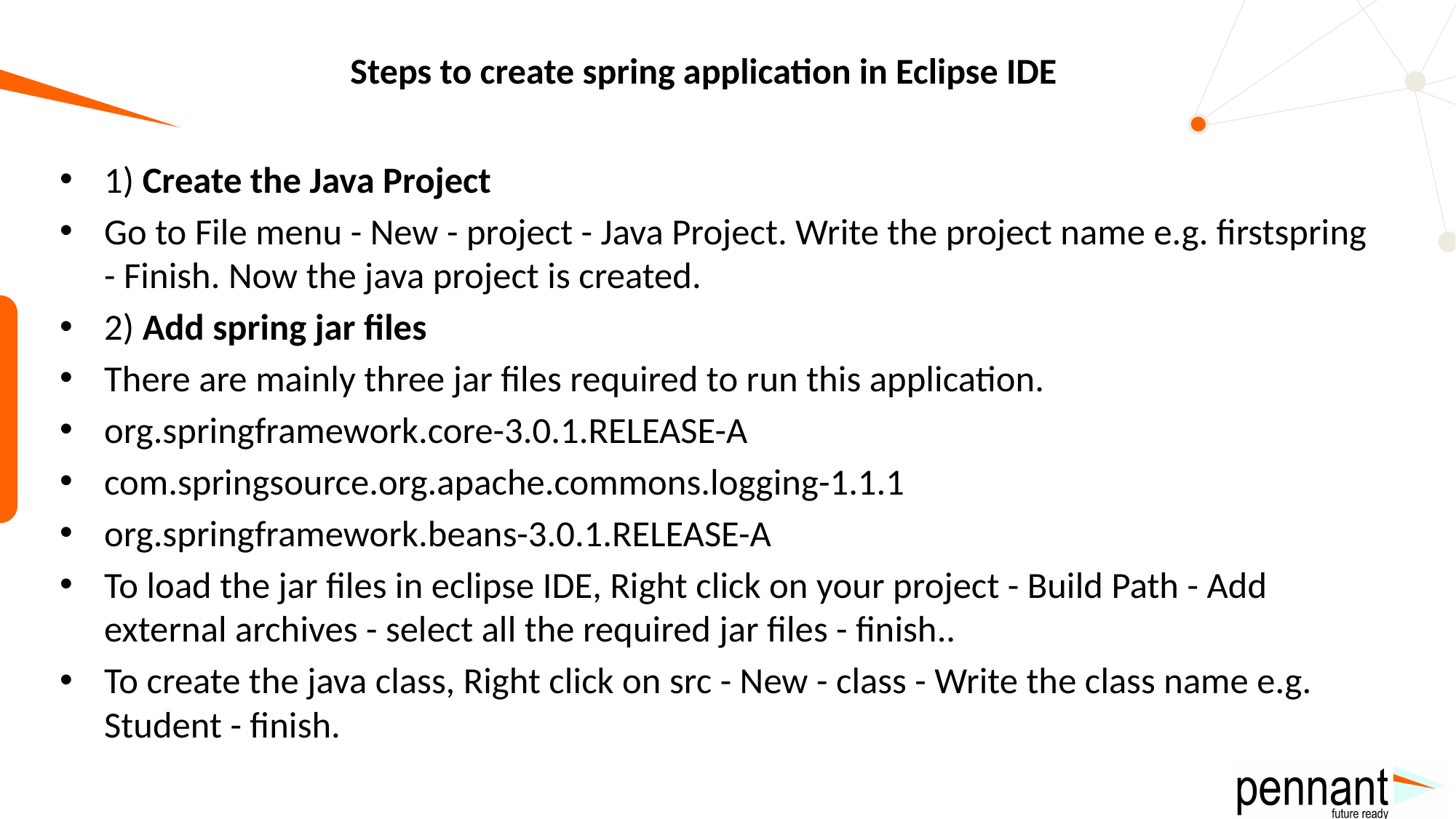

# Steps to create spring application in Eclipse IDE
1) Create the Java Project
Go to File menu - New - project - Java Project. Write the project name e.g. firstspring - Finish. Now the java project is created.
2) Add spring jar files
There are mainly three jar files required to run this application.
org.springframework.core-3.0.1.RELEASE-A
com.springsource.org.apache.commons.logging-1.1.1
org.springframework.beans-3.0.1.RELEASE-A
To load the jar files in eclipse IDE, Right click on your project - Build Path - Add external archives - select all the required jar files - finish..
To create the java class, Right click on src - New - class - Write the class name e.g. Student - finish.